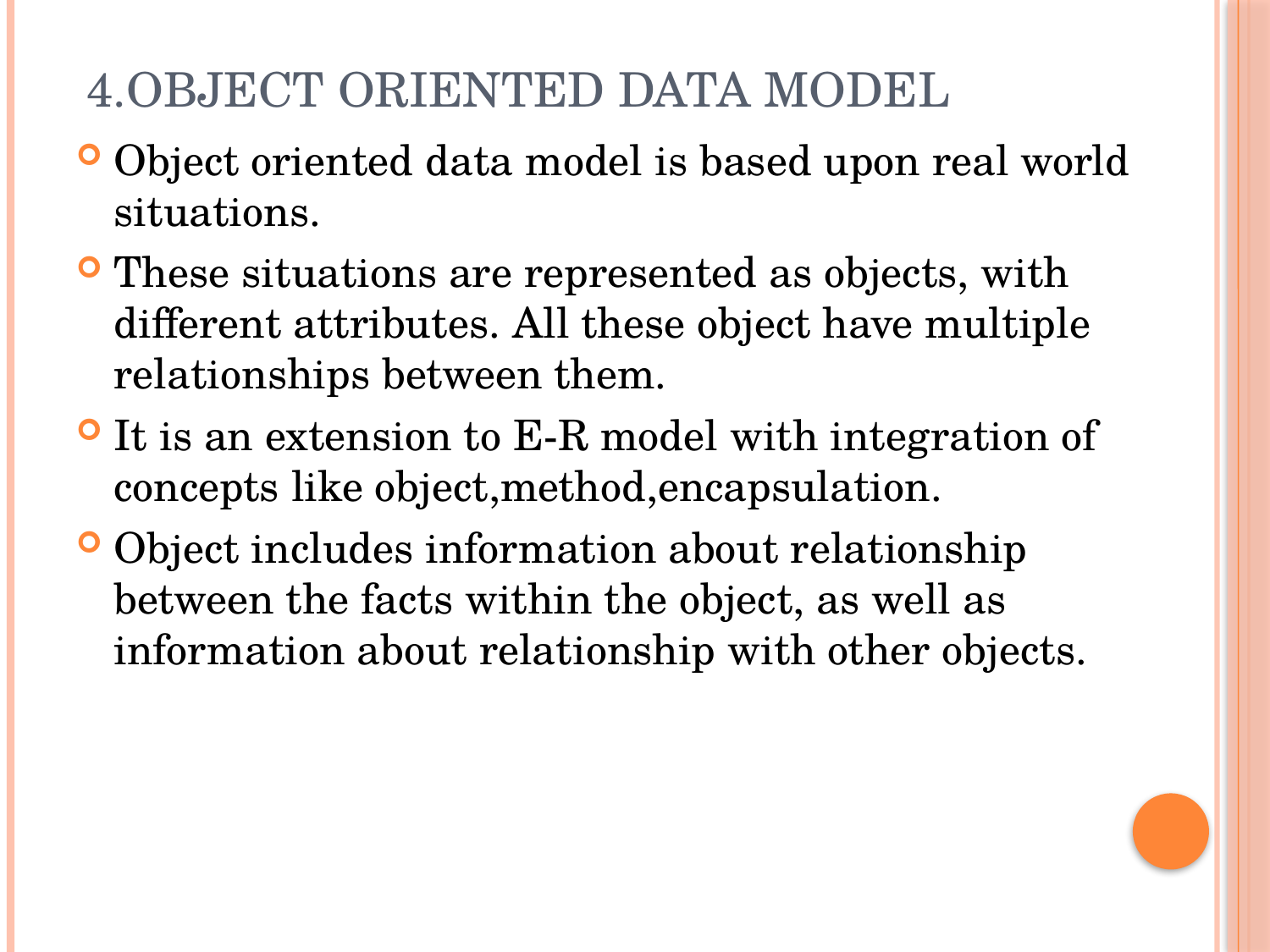

# 4.Object oriented data model
Object oriented data model is based upon real world situations.
These situations are represented as objects, with different attributes. All these object have multiple relationships between them.
It is an extension to E-R model with integration of concepts like object,method,encapsulation.
Object includes information about relationship between the facts within the object, as well as information about relationship with other objects.